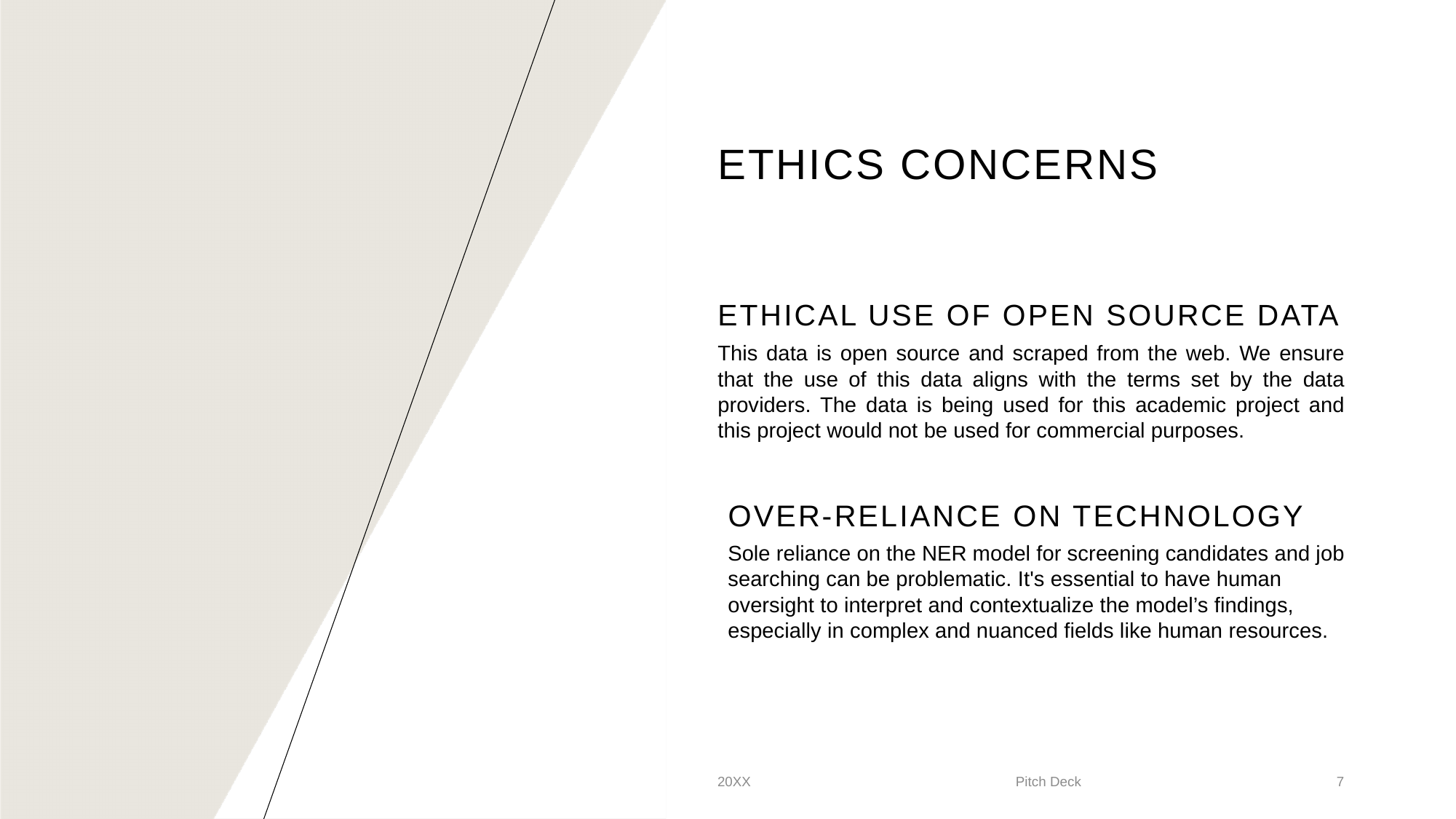

# Ethics Concerns
Ethical Use of Open Source Data
This data is open source and scraped from the web. We ensure that the use of this data aligns with the terms set by the data providers. The data is being used for this academic project and this project would not be used for commercial purposes.
Over-reliance on Technology
Sole reliance on the NER model for screening candidates and job searching can be problematic. It's essential to have human oversight to interpret and contextualize the model’s findings, especially in complex and nuanced fields like human resources.
20XX
Pitch Deck
7